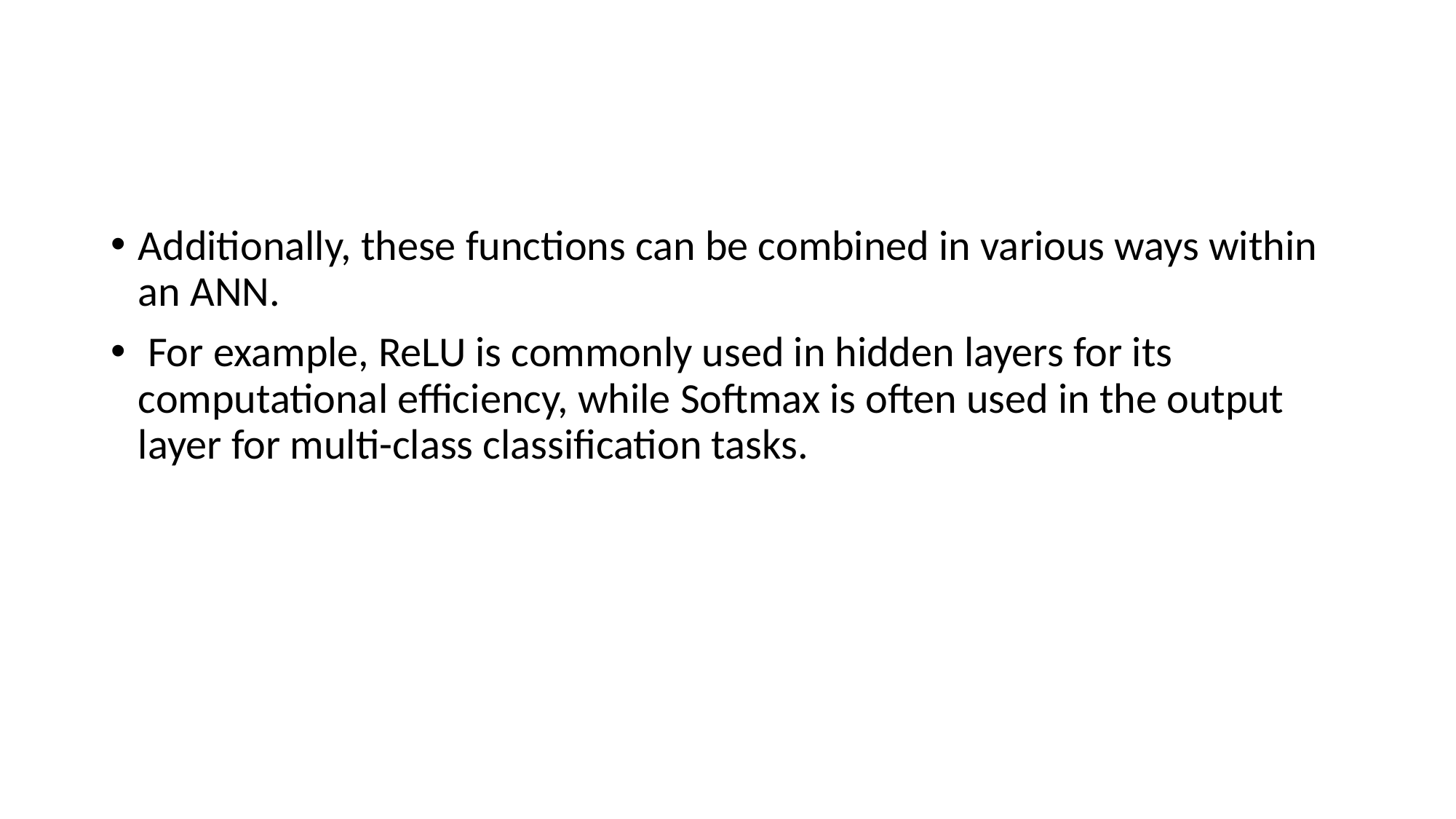

#
Additionally, these functions can be combined in various ways within an ANN.
 For example, ReLU is commonly used in hidden layers for its computational efficiency, while Softmax is often used in the output layer for multi-class classification tasks.